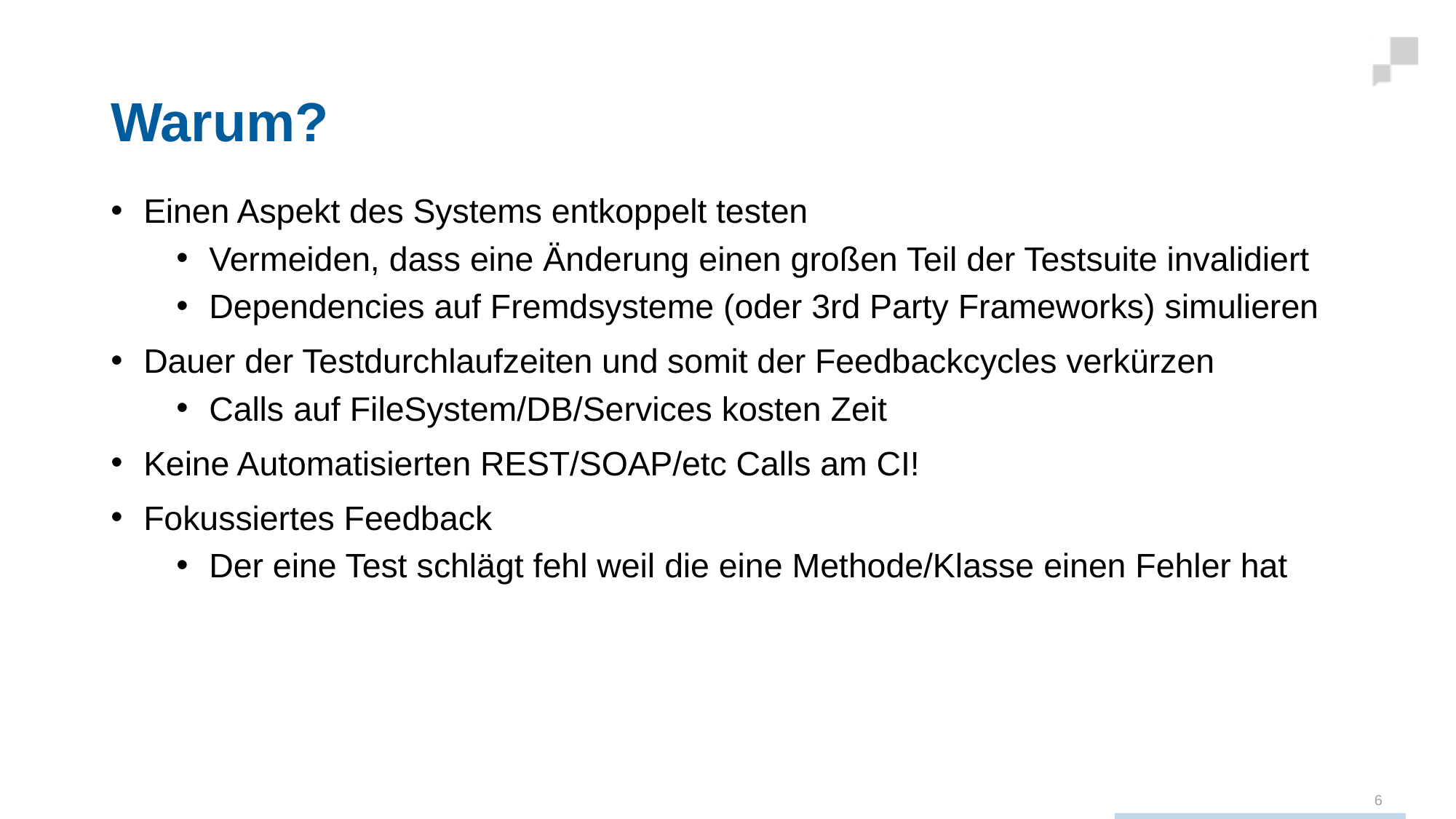

# Warum?
Einen Aspekt des Systems entkoppelt testen
Vermeiden, dass eine Änderung einen großen Teil der Testsuite invalidiert
Dependencies auf Fremdsysteme (oder 3rd Party Frameworks) simulieren
Dauer der Testdurchlaufzeiten und somit der Feedbackcycles verkürzen
Calls auf FileSystem/DB/Services kosten Zeit
Keine Automatisierten REST/SOAP/etc Calls am CI!
Fokussiertes Feedback
Der eine Test schlägt fehl weil die eine Methode/Klasse einen Fehler hat